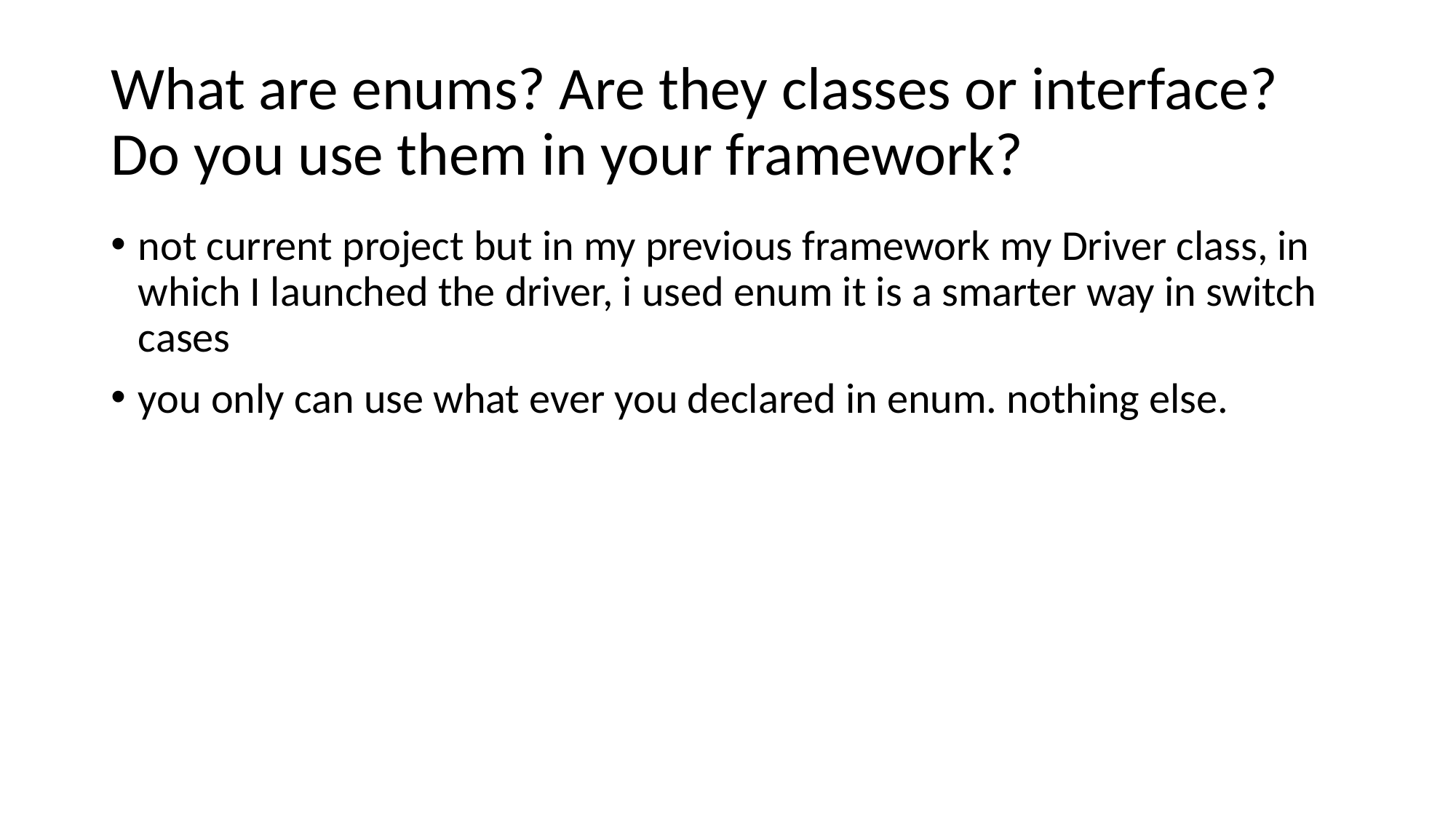

# What are enums? Are they classes or interface? Do you use them in your framework?
not current project but in my previous framework my Driver class, in which I launched the driver, i used enum it is a smarter way in switch cases
you only can use what ever you declared in enum. nothing else.